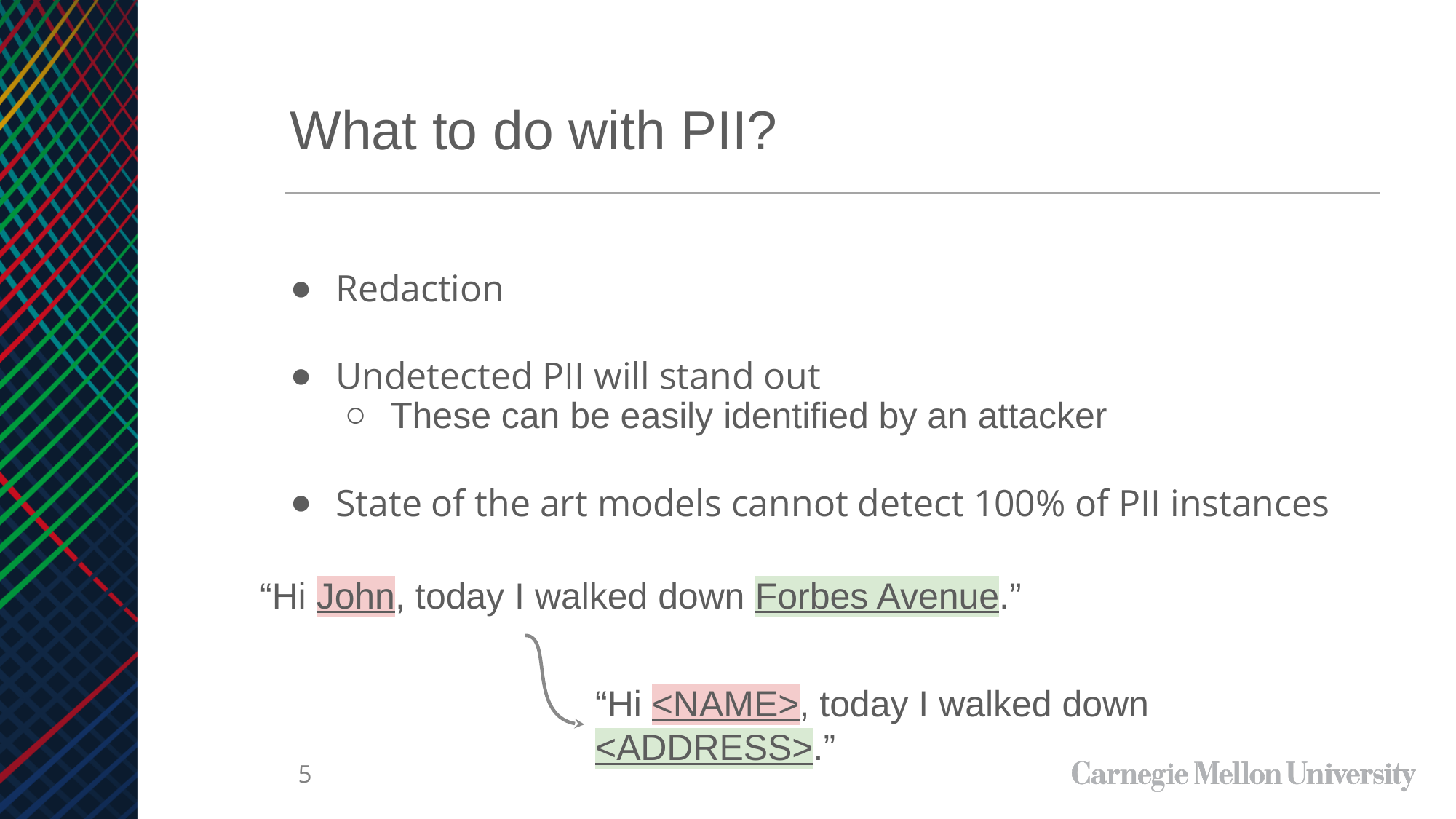

What to do with PII?
Redaction

Undetected PII will stand out
These can be easily identified by an attacker

State of the art models cannot detect 100% of PII instances
“Hi John, today I walked down Forbes Avenue.”
“Hi <NAME>, today I walked down <ADDRESS>.”
5